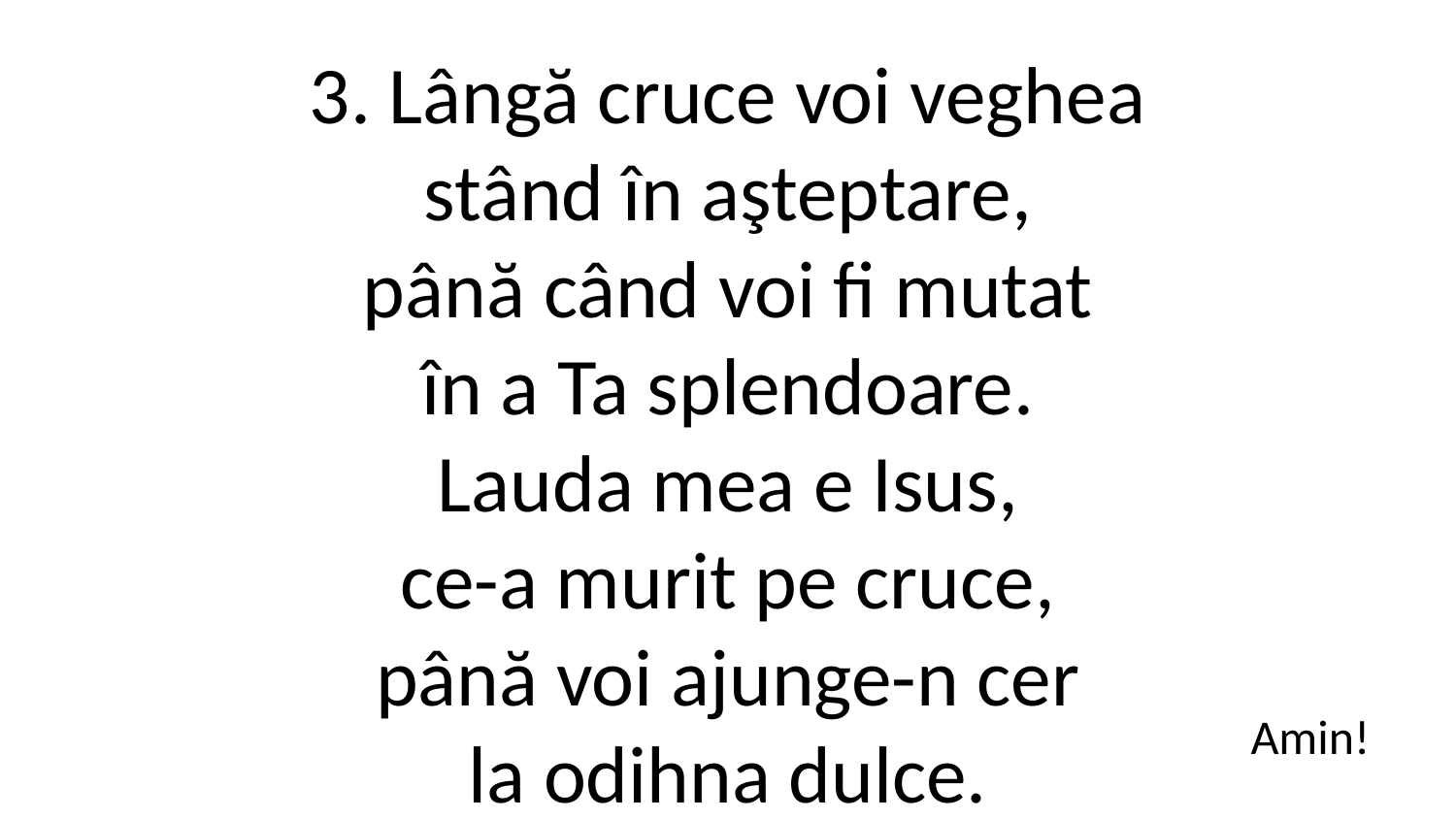

3. Lângă cruce voi veghea
stând în aşteptare,
până când voi fi mutat
în a Ta splendoare.
Lauda mea e Isus,
ce-a murit pe cruce,
până voi ajunge-n cer
la odihna dulce.

Amin!